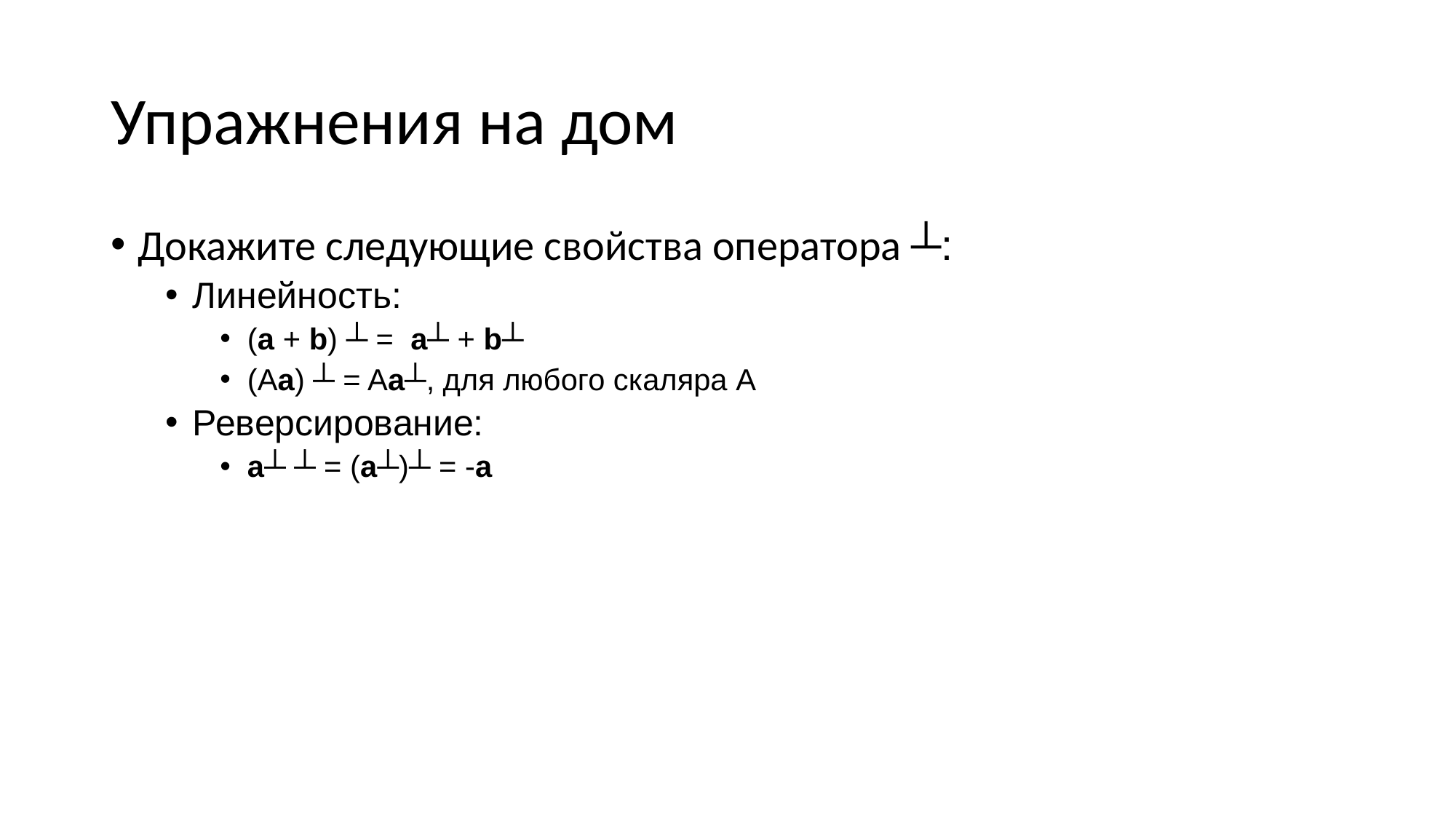

# Упражнения на дом
Докажите следующие свойства оператора ┴:
Линейность:
(a + b) ┴ =  a┴ + b┴
(Aa) ┴ = Aa┴, для любого скаляра A
Реверсирование:
a┴ ┴ = (a┴)┴ = -a